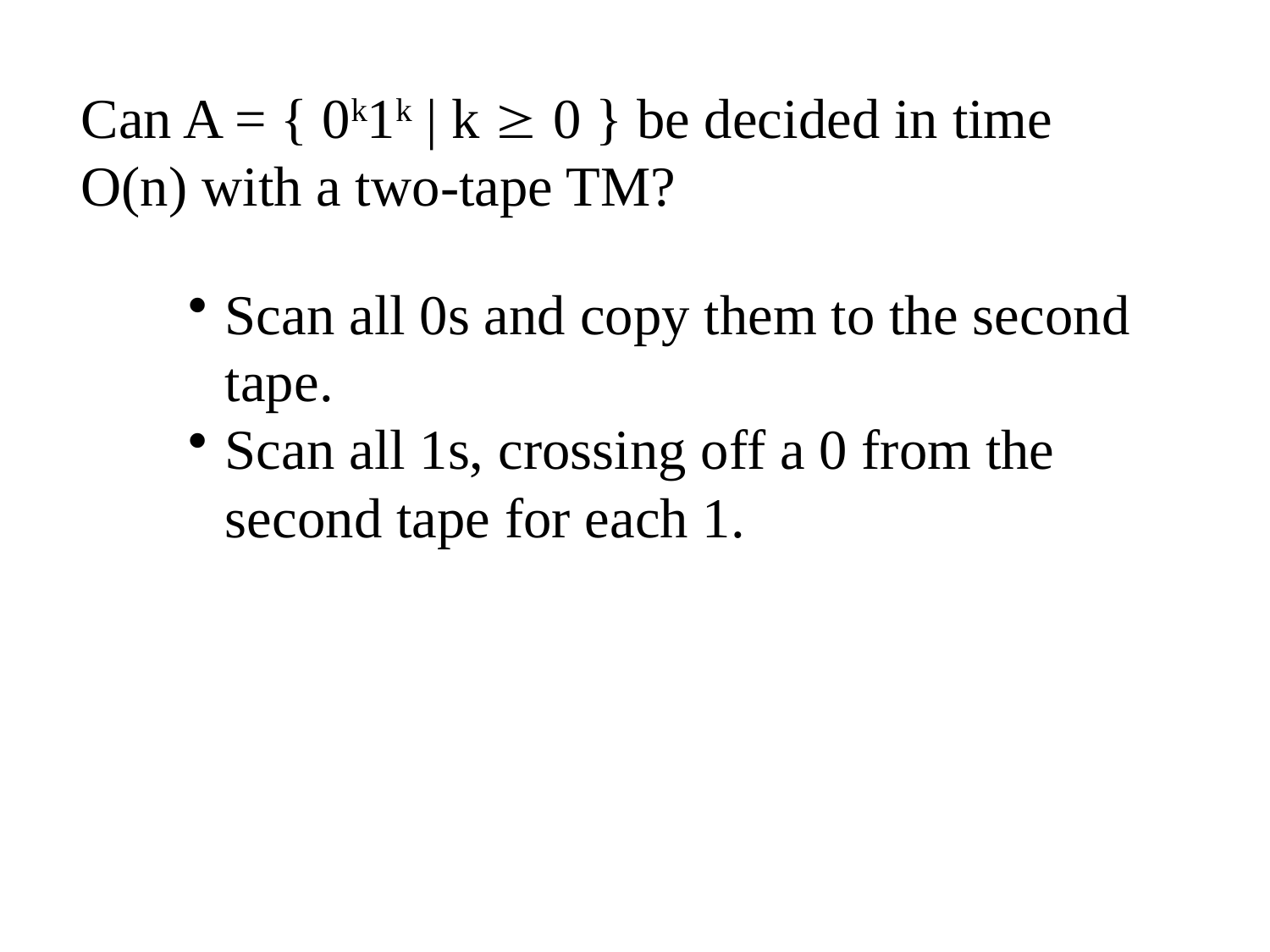

Can A = { 0k1k | k ≥ 0 } be decided in time O(n) with a two-tape TM?
Scan all 0s and copy them to the second tape.
Scan all 1s, crossing off a 0 from the second tape for each 1.